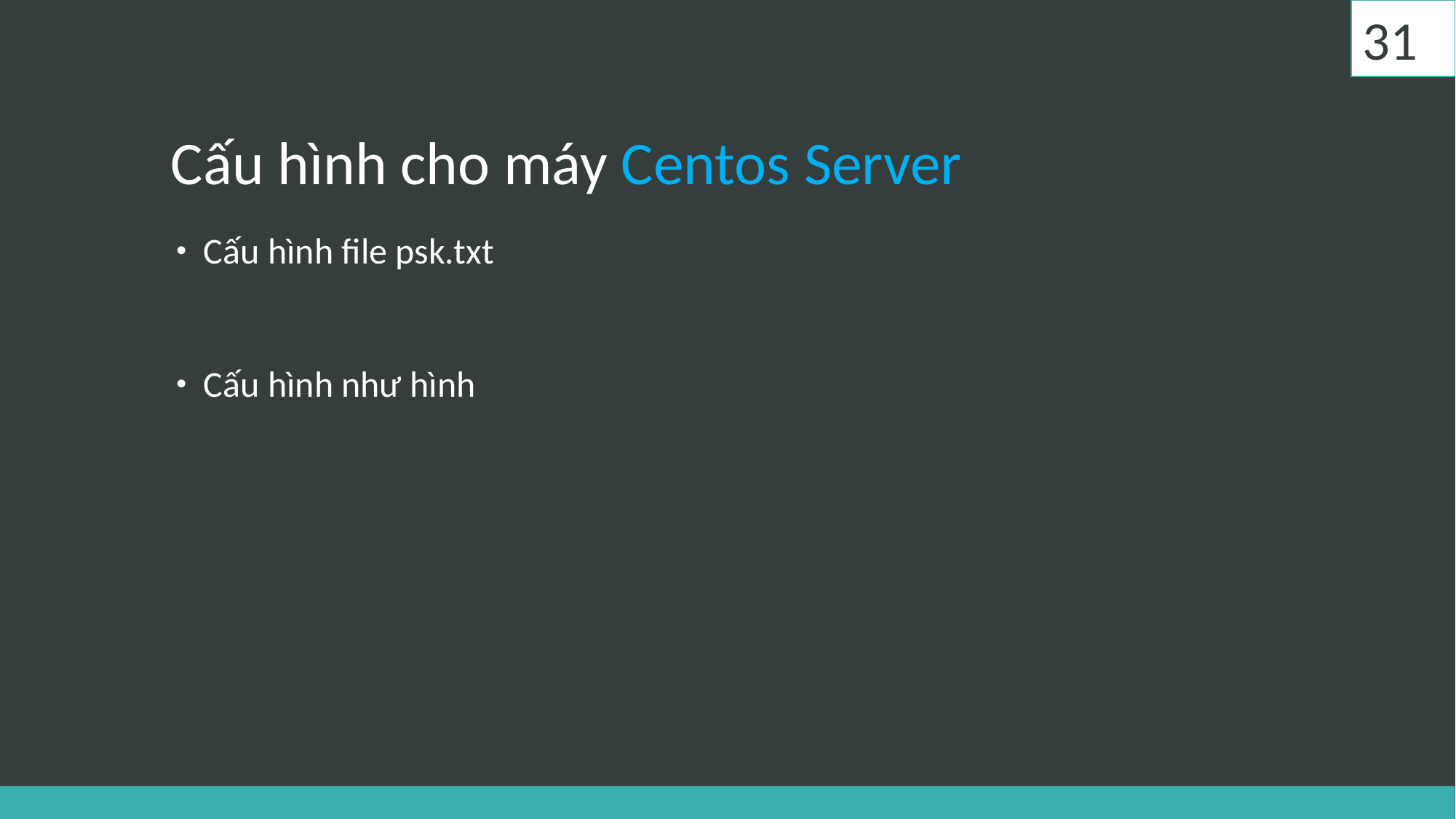

31
# Cấu hình cho máy Centos Server
Cấu hình file psk.txt

Cấu hình như hình